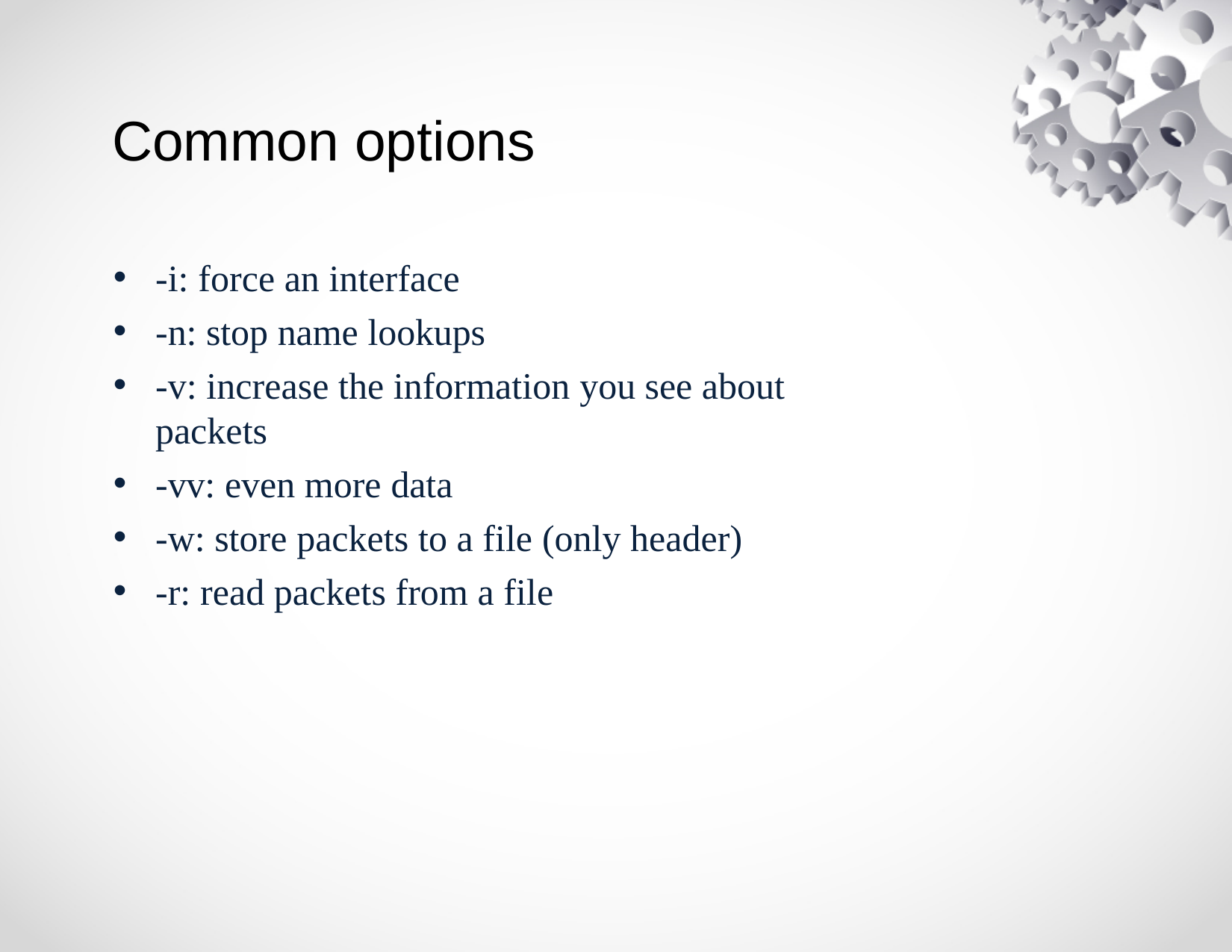

# Common options
-i: force an interface
-n: stop name lookups
-v: increase the information you see about packets
-vv: even more data
-w: store packets to a file (only header)
-r: read packets from a file